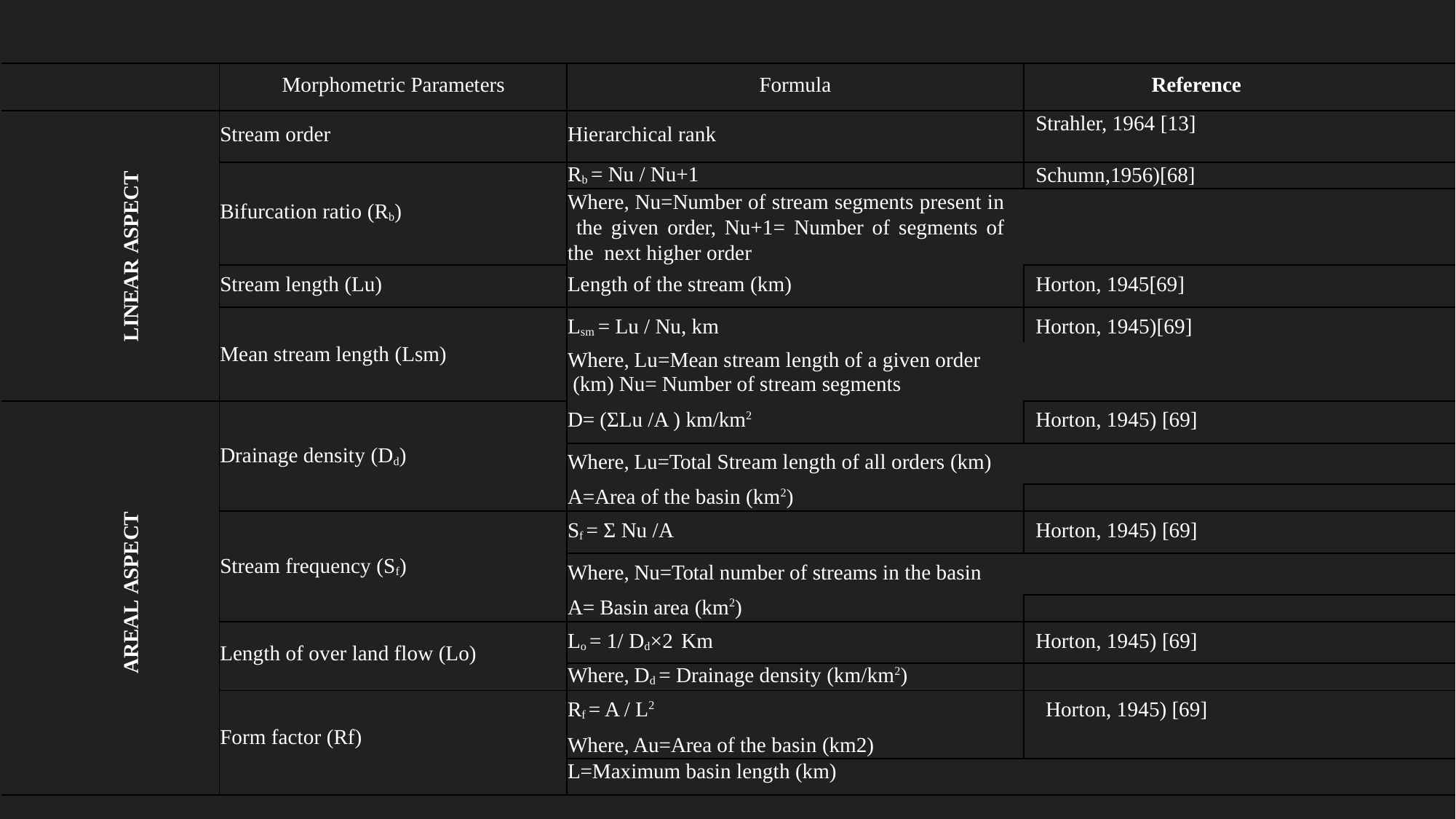

|  | Morphometric Parameters | Formula | Reference |
| --- | --- | --- | --- |
|  | Stream order | Hierarchical rank | Strahler, 1964 [13] |
| LINEAR ASPECT |  | Rb = Nu / Nu+1 | Schumn,1956)[68] |
|  | Bifurcation ratio (Rb) | Where, Nu=Number of stream segments present in the given order, Nu+1= Number of segments of the next higher order |  |
|  | Stream length (Lu) | Length of the stream (km) | Horton, 1945[69] |
|  |  | Lsm = Lu / Nu, km | Horton, 1945)[69] |
|  | Mean stream length (Lsm) | Where, Lu=Mean stream length of a given order (km) Nu= Number of stream segments |  |
|  |  | D= (ΣLu /A ) km/km2 | Horton, 1945) [69] |
|  | Drainage density (Dd) | Where, Lu=Total Stream length of all orders (km) |  |
|  |  | A=Area of the basin (km2) |  |
| AREAL ASPECT |  | Sf = Σ Nu /A | Horton, 1945) [69] |
|  | Stream frequency (Sf) | Where, Nu=Total number of streams in the basin |  |
|  |  | A= Basin area (km2) |  |
|  | Length of over land flow (Lo) | Lo = 1/ Dd×2 Km | Horton, 1945) [69] |
|  |  | Where, Dd = Drainage density (km/km2) |  |
|  |  | Rf = A / L2 | Horton, 1945) [69] |
|  | Form factor (Rf) | Where, Au=Area of the basin (km2) |  |
|  |  | L=Maximum basin length (km) |  |